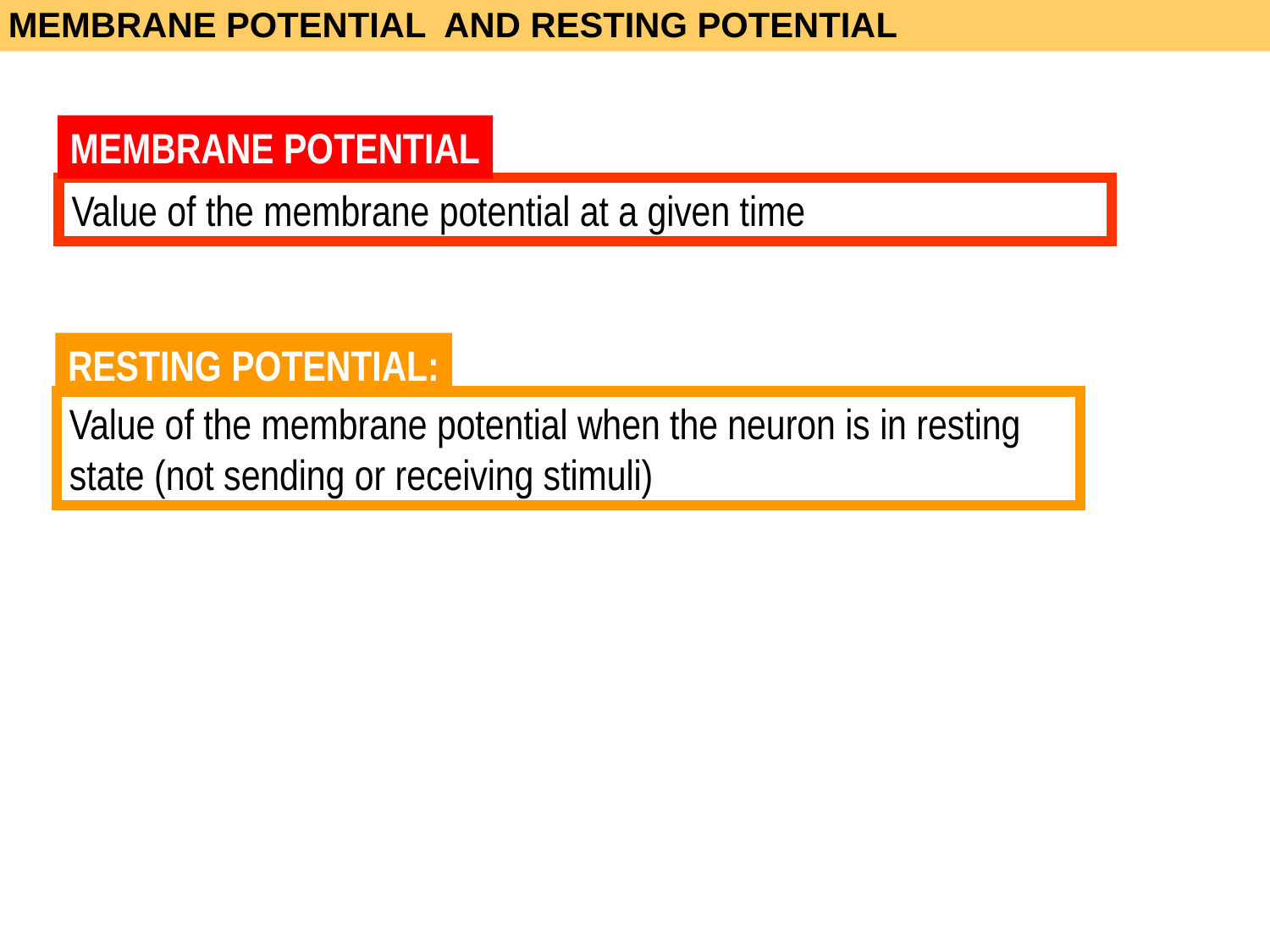

MEMBRANE POTENTIAL  AND RESTING POTENTIAL
MEMBRANE POTENTIAL
Value of the membrane potential at a given time
RESTING POTENTIAL:
Value of the membrane potential when the neuron is in resting state (not sending or receiving stimuli)